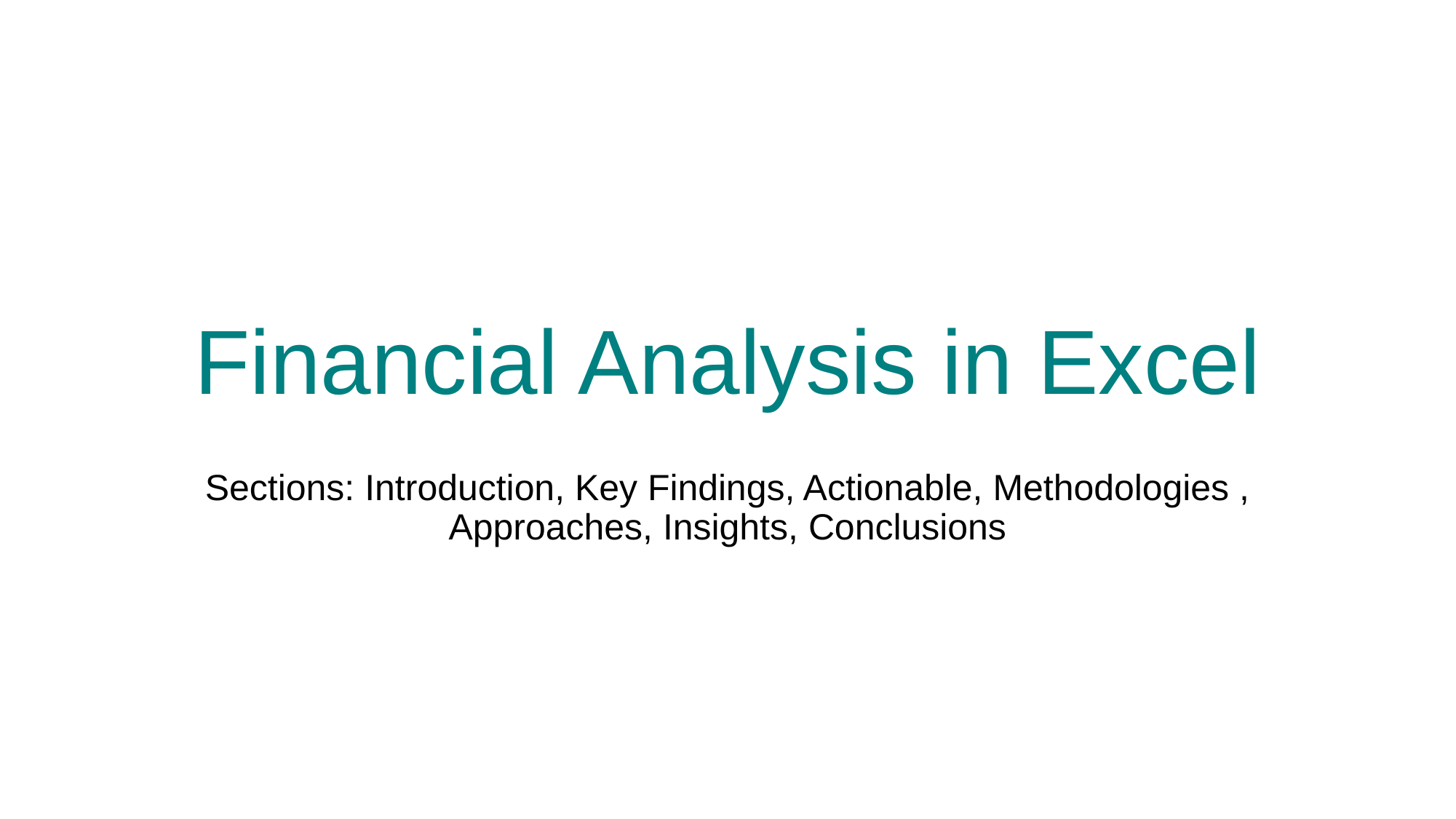

# Financial Analysis in Excel
Sections: Introduction, Key Findings, Actionable, Methodologies , Approaches, Insights, Conclusions